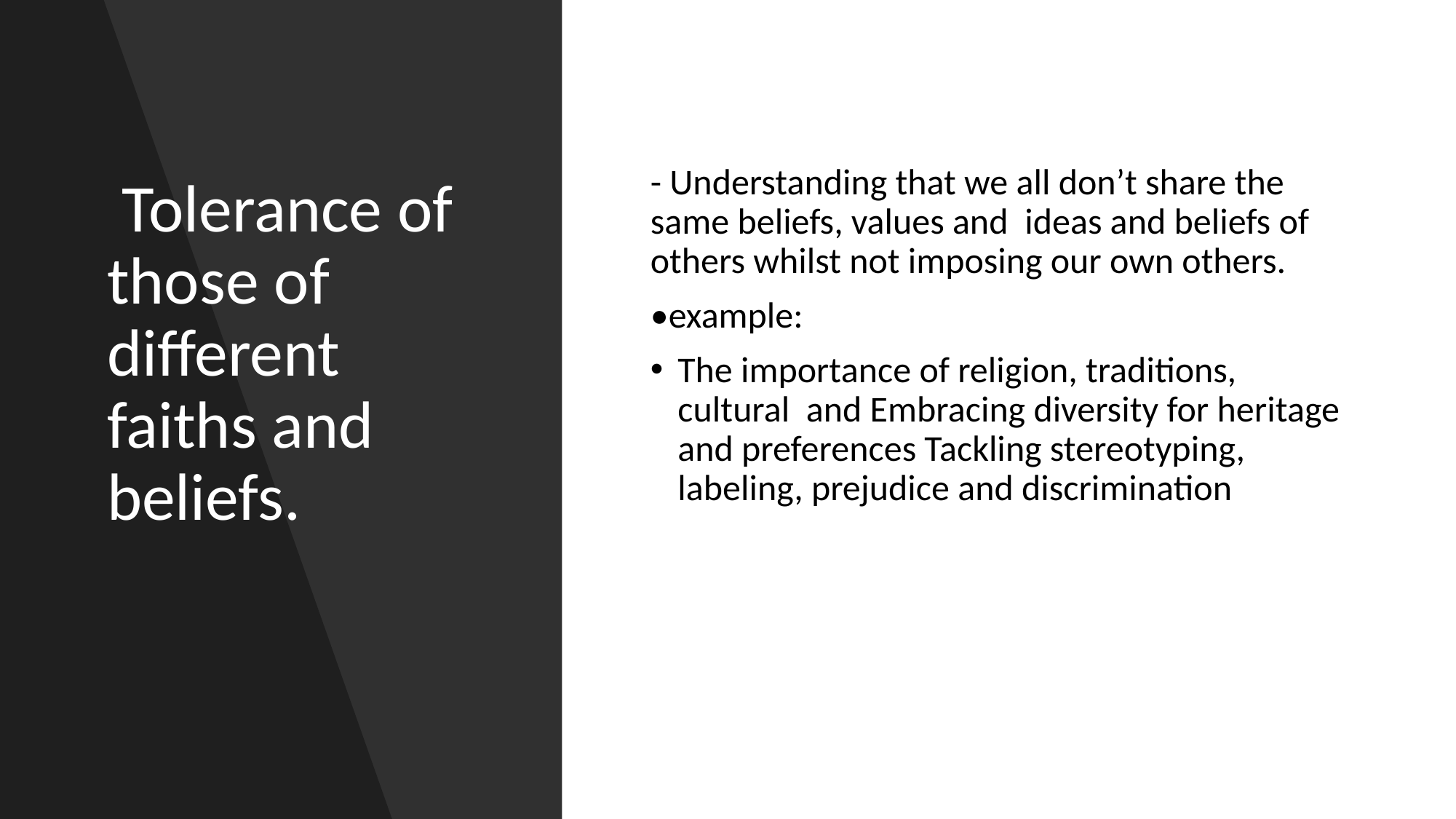

# Tolerance of those of different faiths and beliefs.

- Understanding that we all don’t share the same beliefs, values and  ideas and beliefs of others whilst not imposing our own others.
•example:
The importance of religion, traditions, cultural  and Embracing diversity for heritage and preferences Tackling stereotyping, labeling, prejudice and discrimination